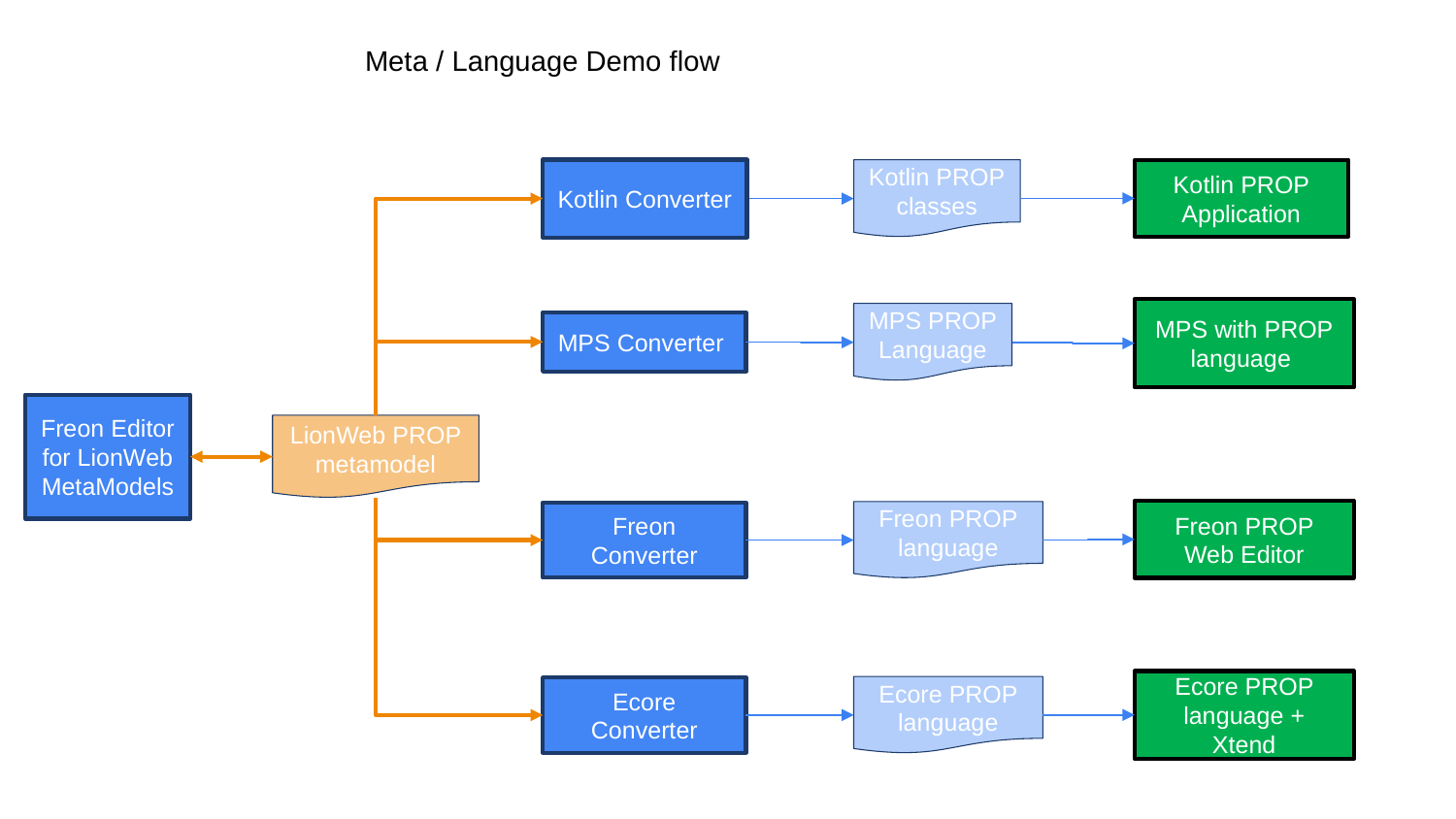

Meta / Language Demo flow
Kotlin PROP
classes
Kotlin Converter
Kotlin PROP Application
MPS with PROP language
MPS PROP Language
MPS Converter
Freon Editor for LionWeb MetaModels
LionWeb PROP metamodel
Freon PROP Web Editor
Freon PROP language
Freon Converter
Ecore PROP language + Xtend
Ecore PROP language
Ecore Converter